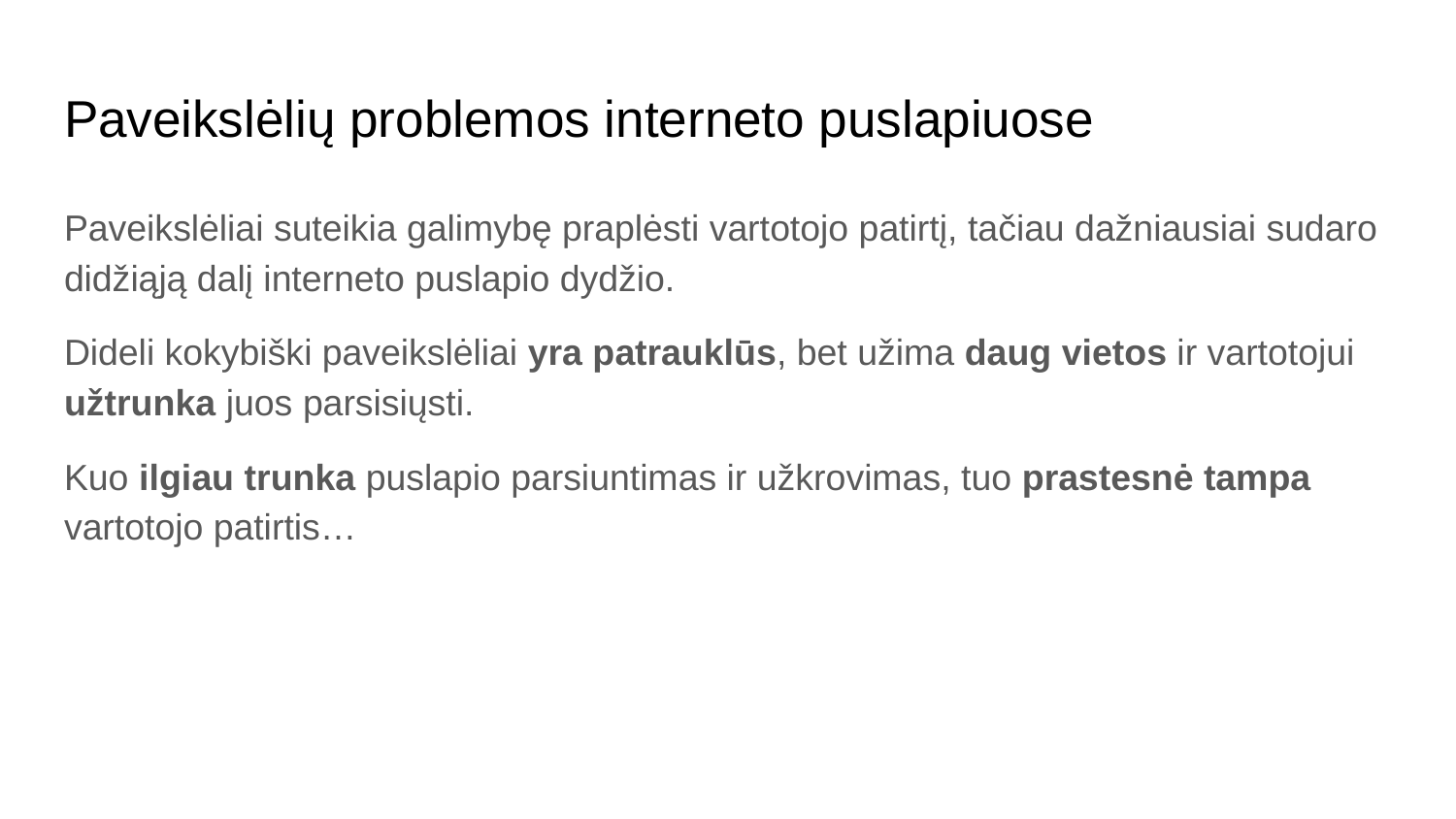

# Paveikslėlių problemos interneto puslapiuose
Paveikslėliai suteikia galimybę praplėsti vartotojo patirtį, tačiau dažniausiai sudaro didžiąją dalį interneto puslapio dydžio.
Dideli kokybiški paveikslėliai yra patrauklūs, bet užima daug vietos ir vartotojui užtrunka juos parsisiųsti.
Kuo ilgiau trunka puslapio parsiuntimas ir užkrovimas, tuo prastesnė tampa vartotojo patirtis…